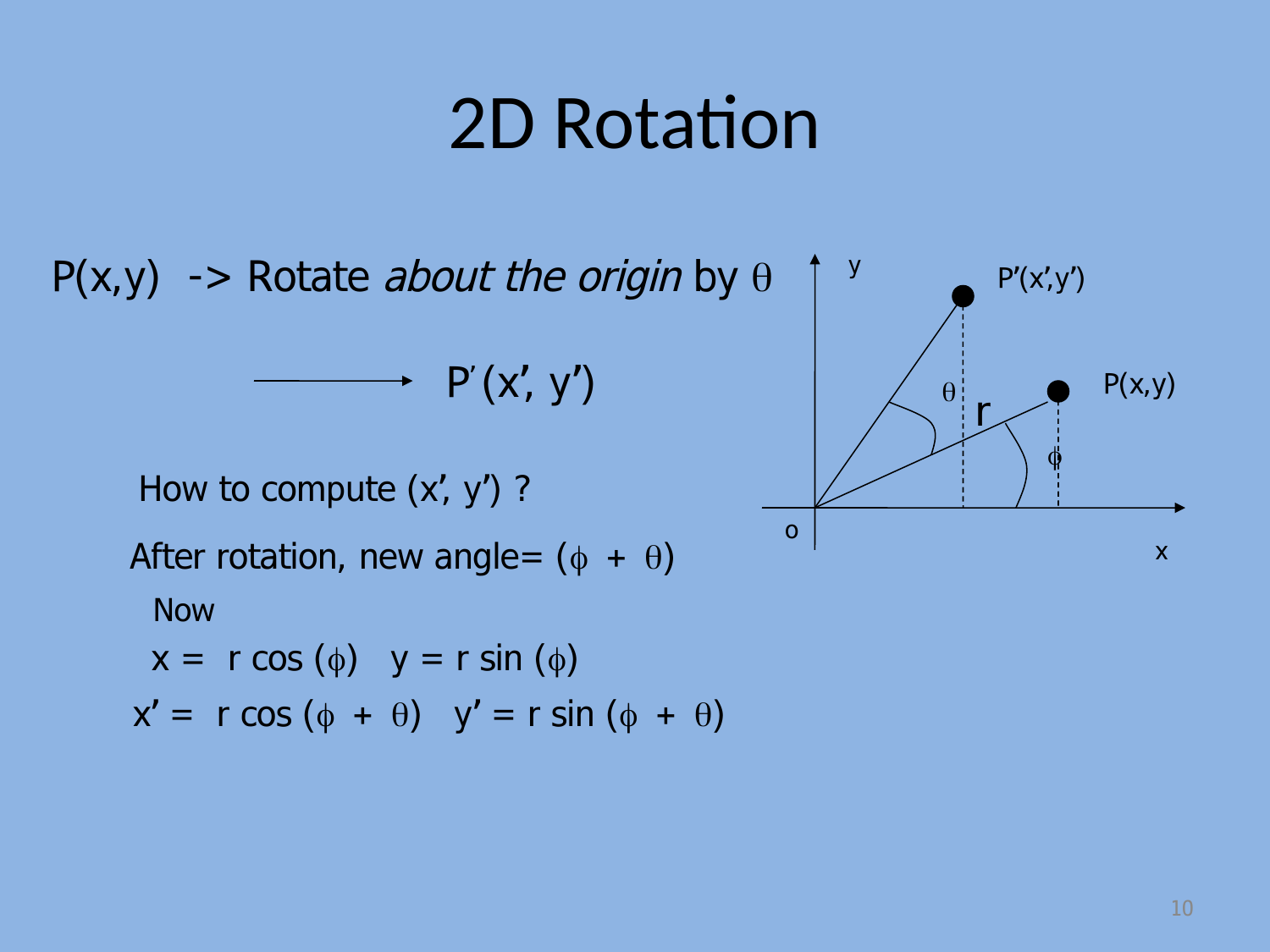

2D Rotation
P(x,y)  -> Rotate about the origin by θ
y

P(x,y)

P’(x’,y’)

θ

P’ (x’, y’)

r

φ
How to compute (x’, y’) ?
o
After rotation, new angle= (φ + θ)
x
Now
x =  r cos (φ)    y = r sin (φ)
x’ =  r cos (φ + θ)    y’ = r sin (φ + θ)
10